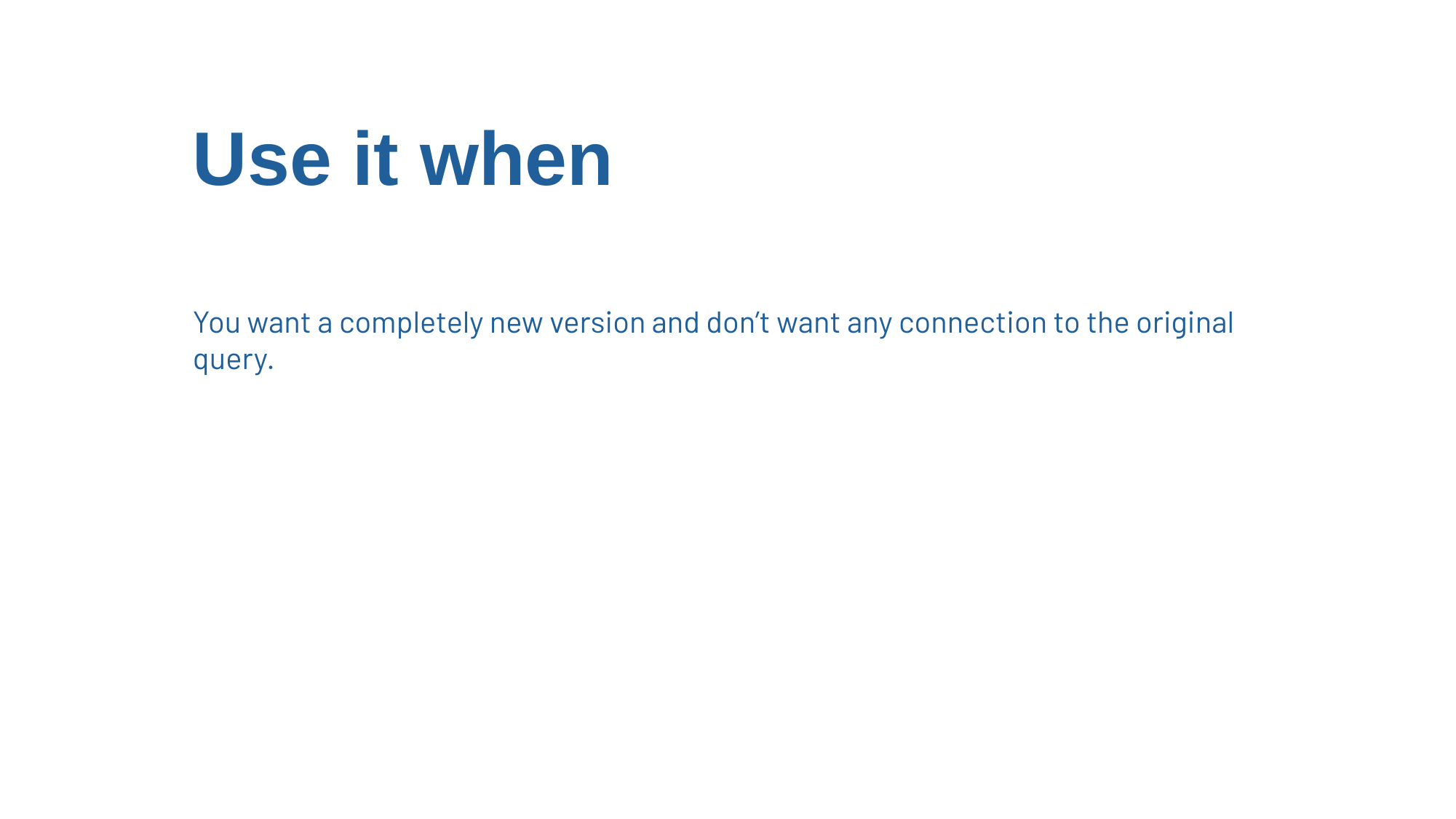

# Use it when
You want a completely new version and don’t want any connection to the original query.